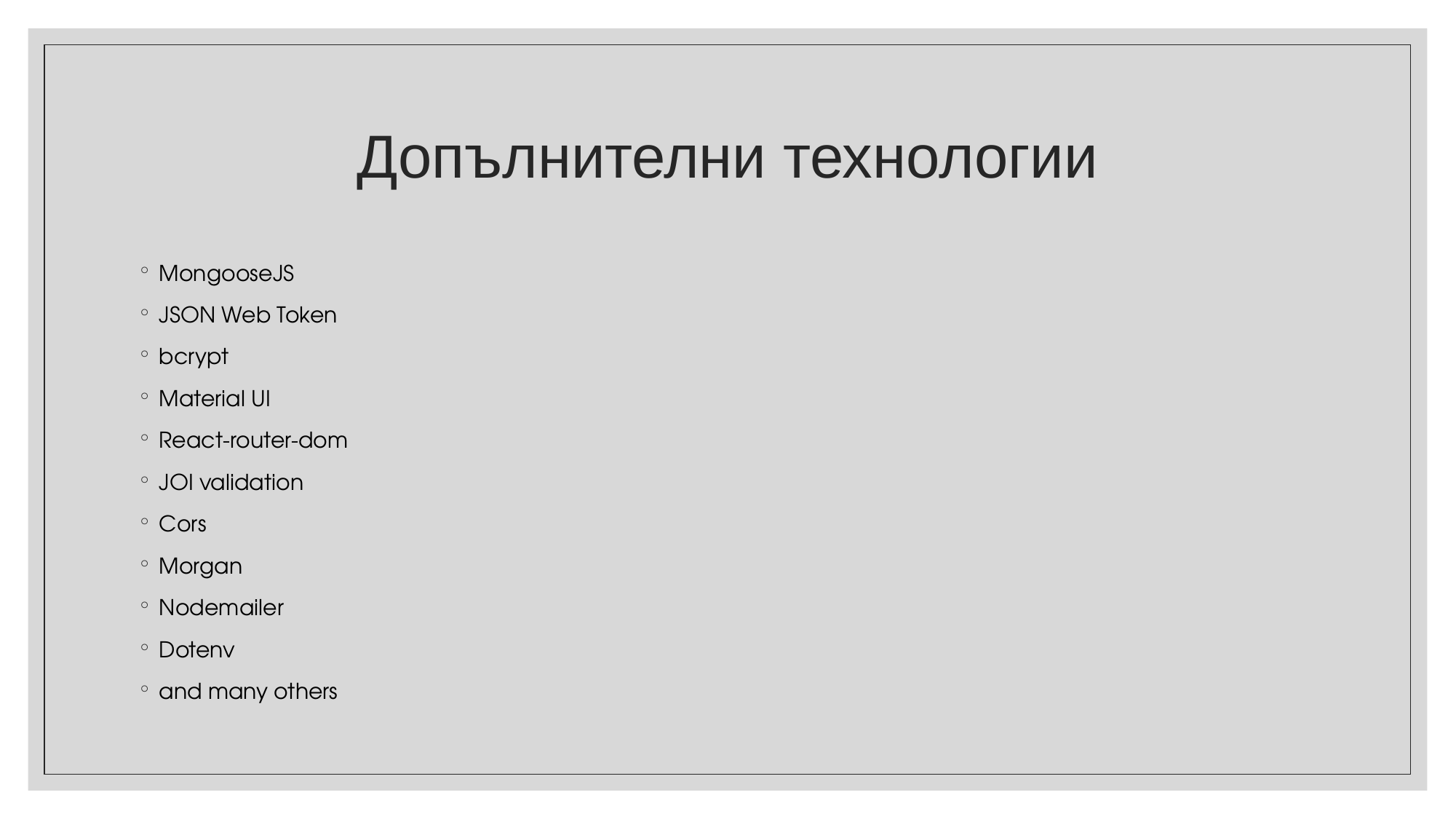

# Допълнителни технологии
MongooseJS
JSON Web Token
bcrypt
Material UI
React-router-dom
JOI validation
Cors
Morgan
Nodemailer
Dotenv
and many others